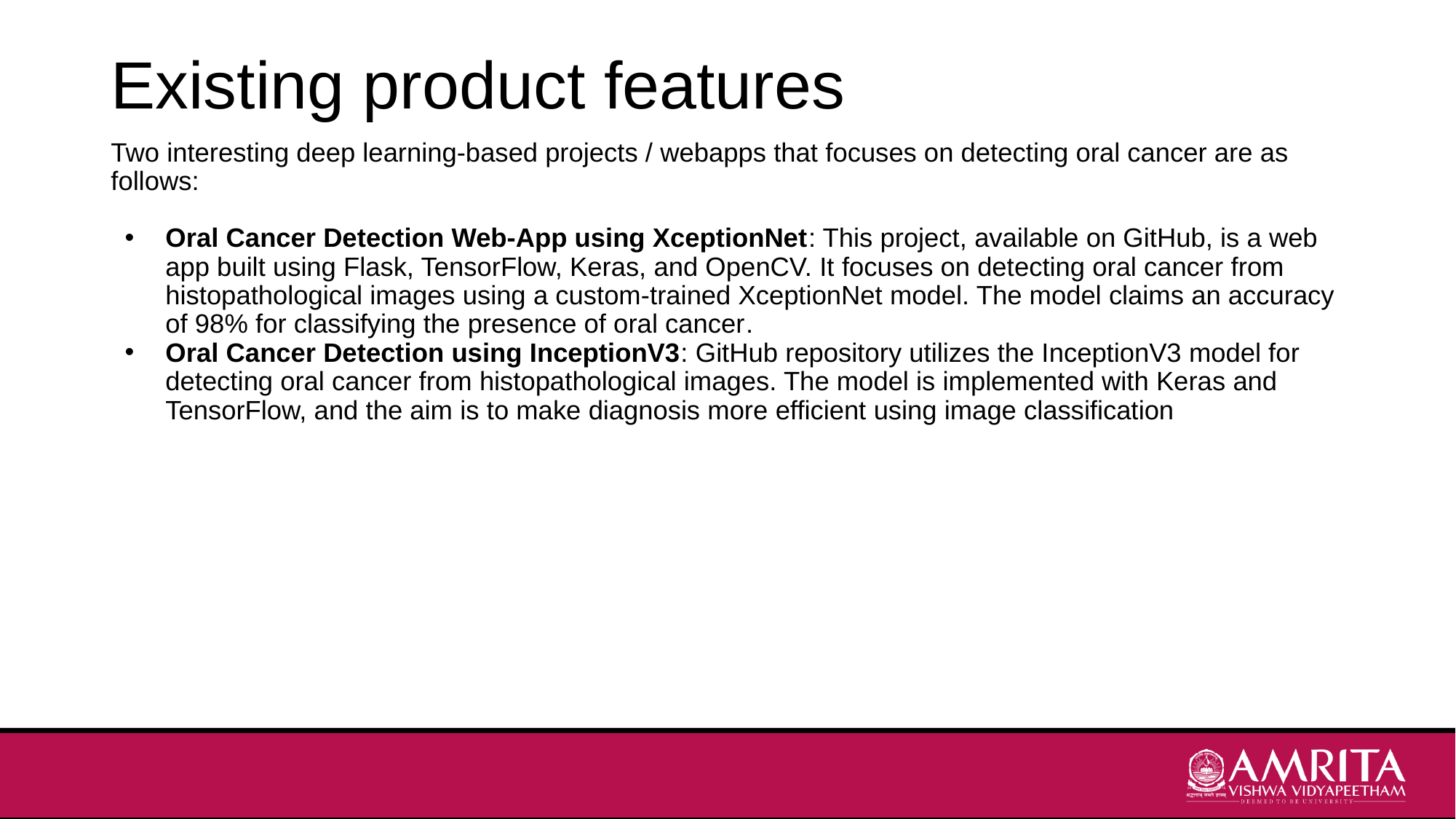

# Existing product features
Two interesting deep learning-based projects / webapps that focuses on detecting oral cancer are as follows:

Oral Cancer Detection Web-App using XceptionNet: This project, available on GitHub, is a web app built using Flask, TensorFlow, Keras, and OpenCV. It focuses on detecting oral cancer from histopathological images using a custom-trained XceptionNet model. The model claims an accuracy of 98% for classifying the presence of oral cancer​
.
Oral Cancer Detection using InceptionV3: GitHub repository utilizes the InceptionV3 model for detecting oral cancer from histopathological images. The model is implemented with Keras and TensorFlow, and the aim is to make diagnosis more efficient using image classification​